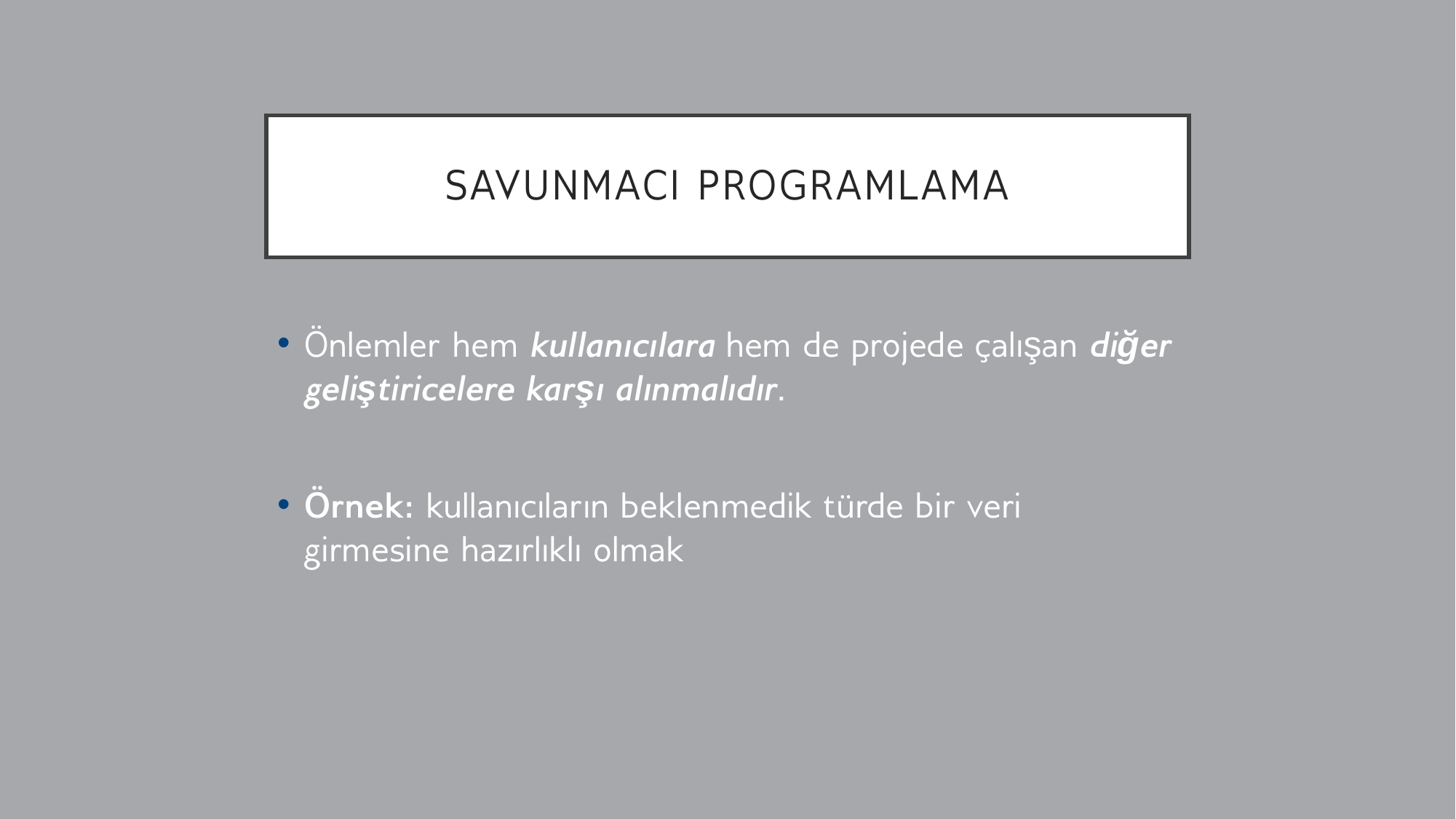

# SAVUNMACI PROGRAMLAMA
Önlemler hem kullanıcılara hem de projede çalışan diğer geliştiricelere karşı alınmalıdır.

Örnek: kullanıcıların beklenmedik türde bir veri girmesine hazırlıklı olmak